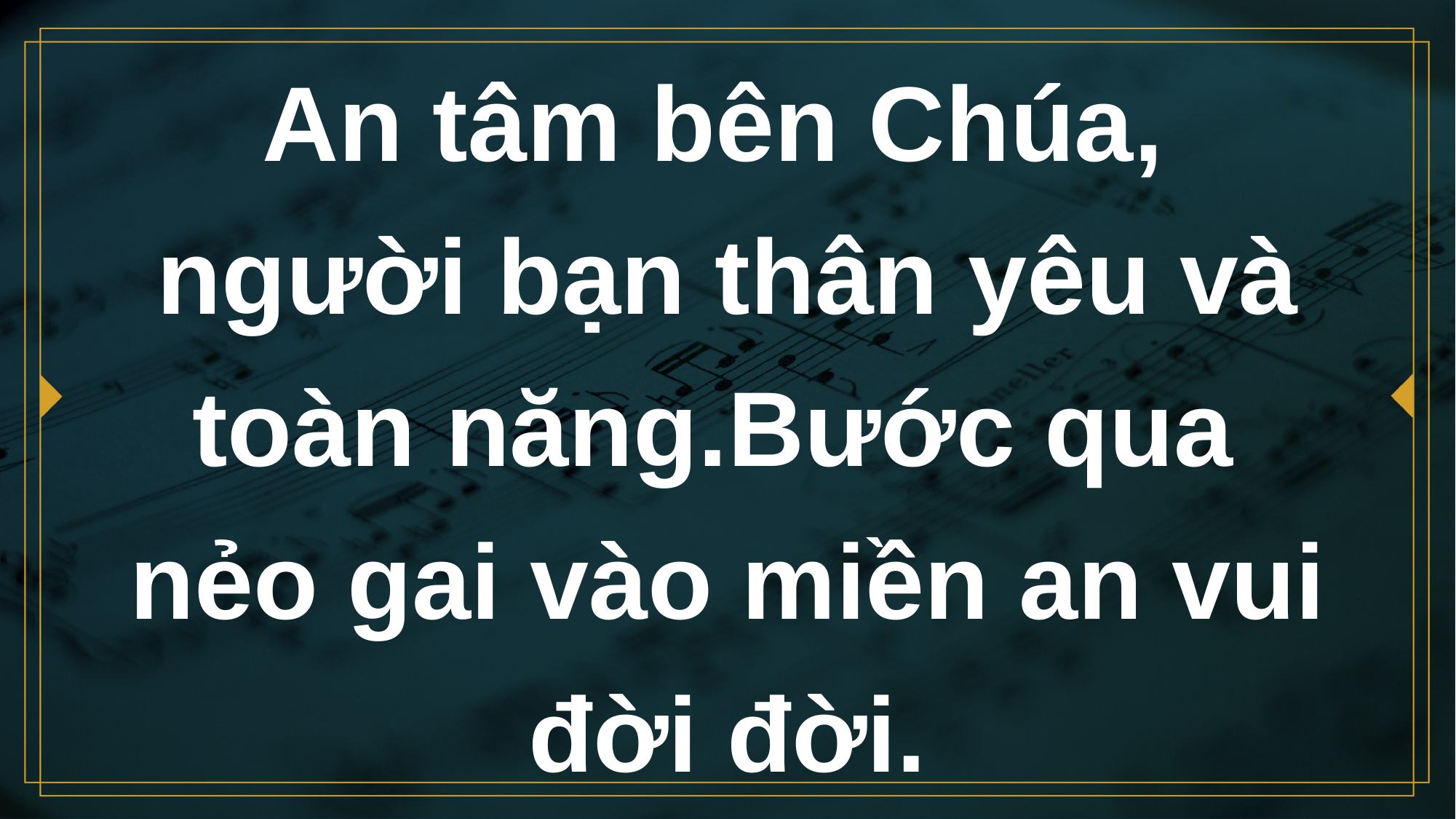

# An tâm bên Chúa, người bạn thân yêu và toàn năng.Bước qua nẻo gai vào miền an vui đời đời.